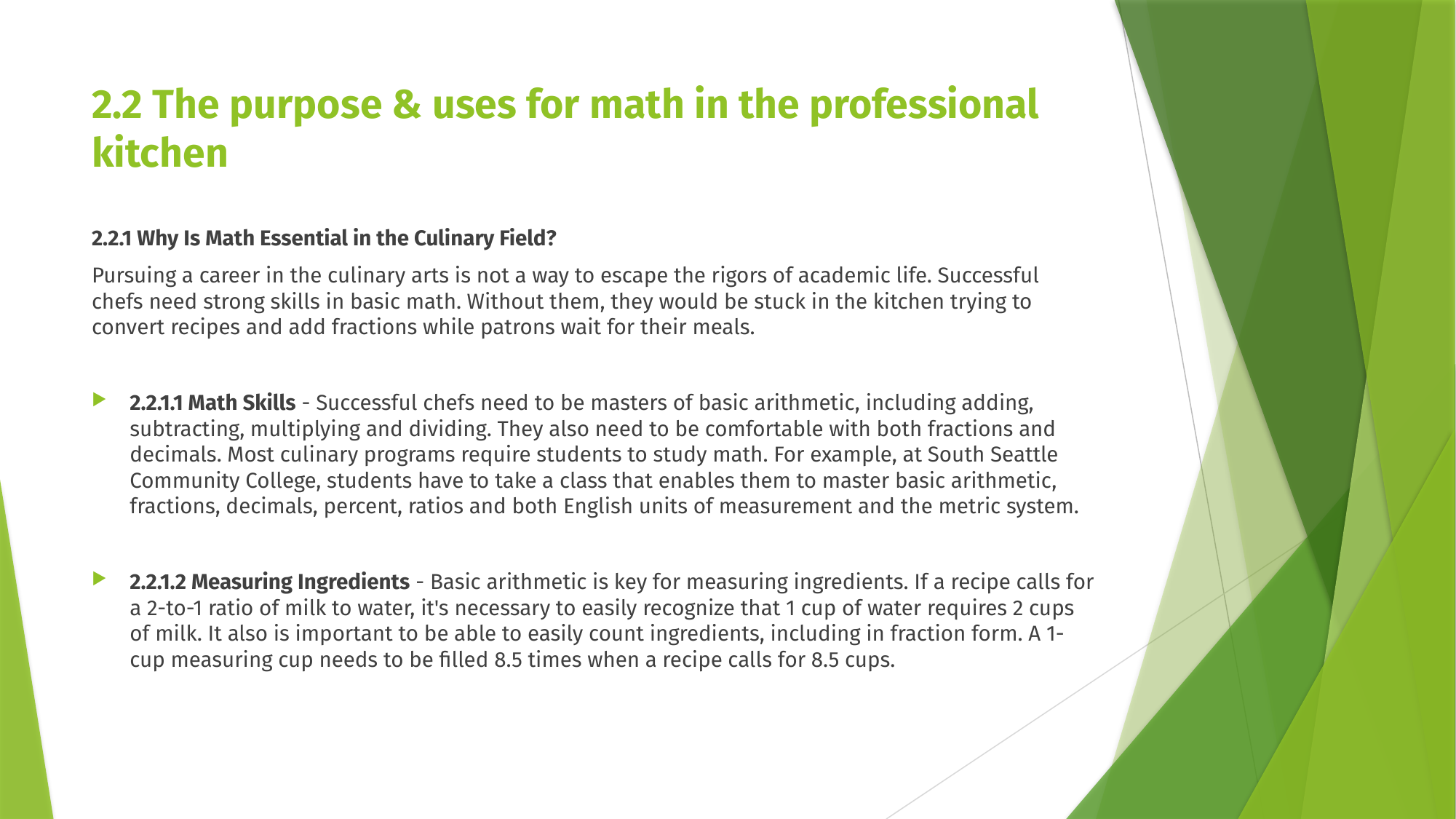

# 2.2 The purpose & uses for math in the professional kitchen
2.2.1 Why Is Math Essential in the Culinary Field?
Pursuing a career in the culinary arts is not a way to escape the rigors of academic life. Successful chefs need strong skills in basic math. Without them, they would be stuck in the kitchen trying to convert recipes and add fractions while patrons wait for their meals.

2.2.1.1 Math Skills - Successful chefs need to be masters of basic arithmetic, including adding, subtracting, multiplying and dividing. They also need to be comfortable with both fractions and decimals. Most culinary programs require students to study math. For example, at South Seattle Community College, students have to take a class that enables them to master basic arithmetic, fractions, decimals, percent, ratios and both English units of measurement and the metric system.

2.2.1.2 Measuring Ingredients - Basic arithmetic is key for measuring ingredients. If a recipe calls for a 2-to-1 ratio of milk to water, it's necessary to easily recognize that 1 cup of water requires 2 cups of milk. It also is important to be able to easily count ingredients, including in fraction form. A 1-cup measuring cup needs to be filled 8.5 times when a recipe calls for 8.5 cups.